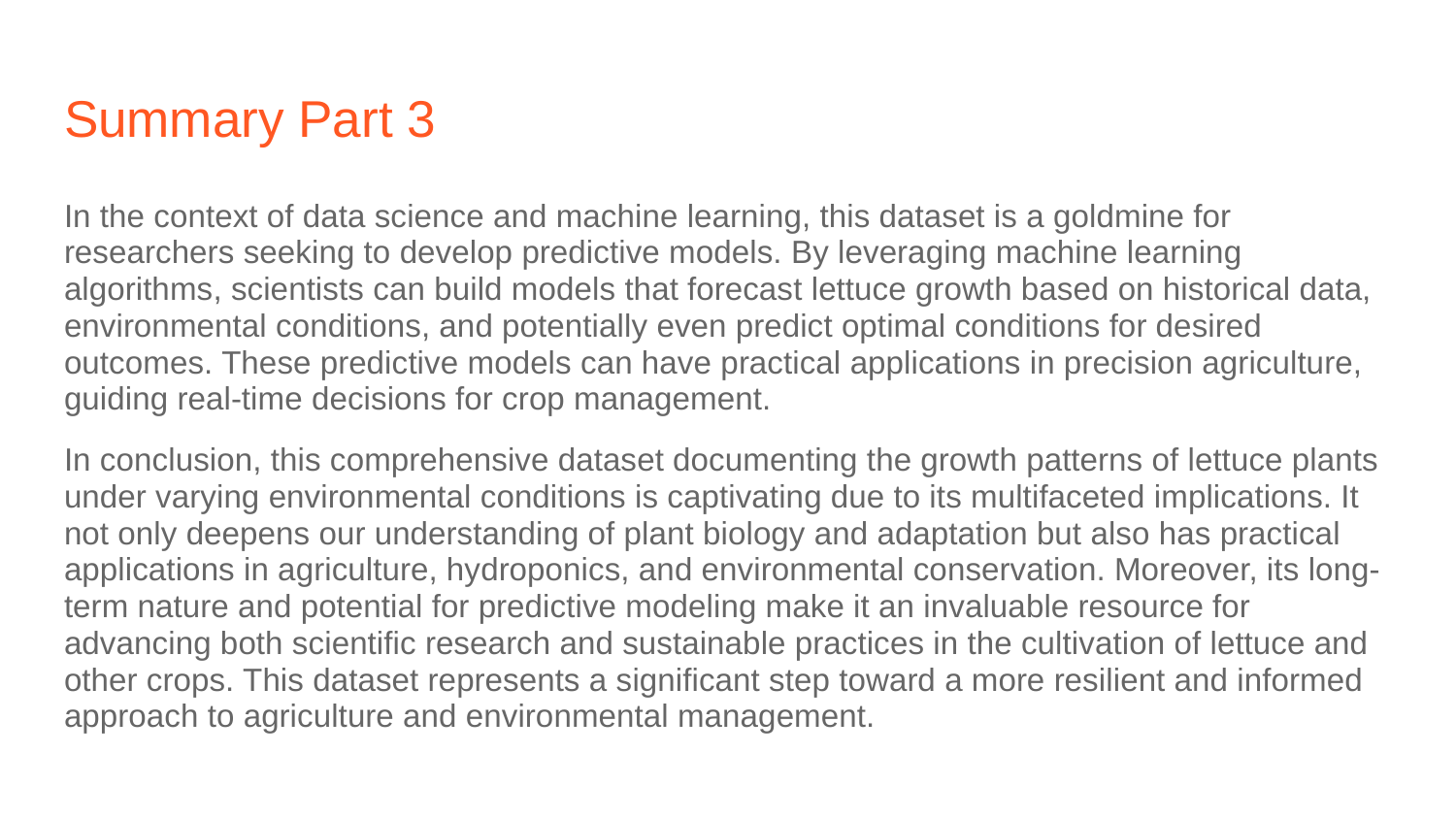

# Summary Part 3
In the context of data science and machine learning, this dataset is a goldmine for researchers seeking to develop predictive models. By leveraging machine learning algorithms, scientists can build models that forecast lettuce growth based on historical data, environmental conditions, and potentially even predict optimal conditions for desired outcomes. These predictive models can have practical applications in precision agriculture, guiding real-time decisions for crop management.
In conclusion, this comprehensive dataset documenting the growth patterns of lettuce plants under varying environmental conditions is captivating due to its multifaceted implications. It not only deepens our understanding of plant biology and adaptation but also has practical applications in agriculture, hydroponics, and environmental conservation. Moreover, its long-term nature and potential for predictive modeling make it an invaluable resource for advancing both scientific research and sustainable practices in the cultivation of lettuce and other crops. This dataset represents a significant step toward a more resilient and informed approach to agriculture and environmental management.